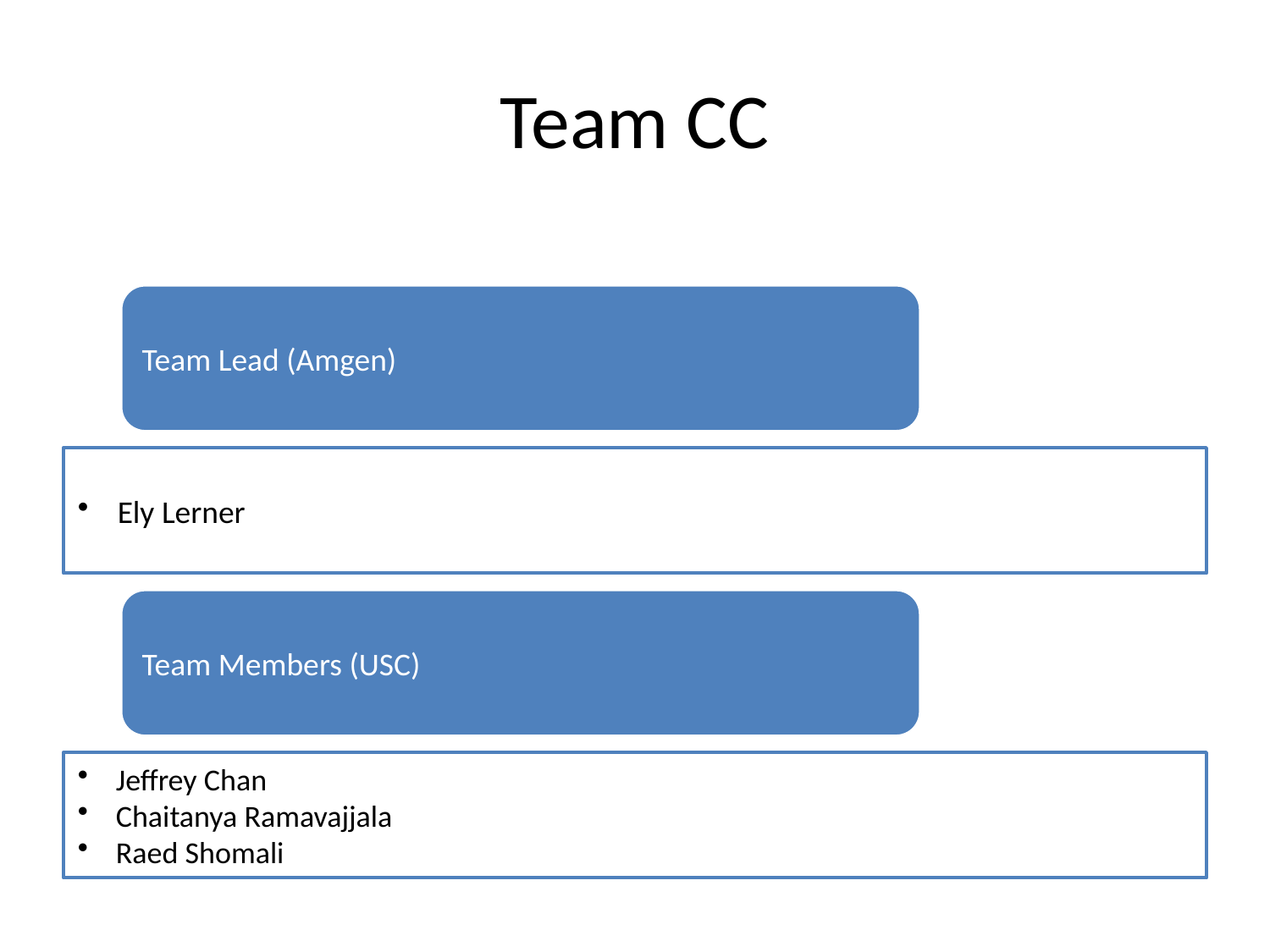

# Team CC
Team Lead (Amgen)
Team Members (USC)
Ely Lerner
Jeffrey Chan
Chaitanya Ramavajjala
Raed Shomali